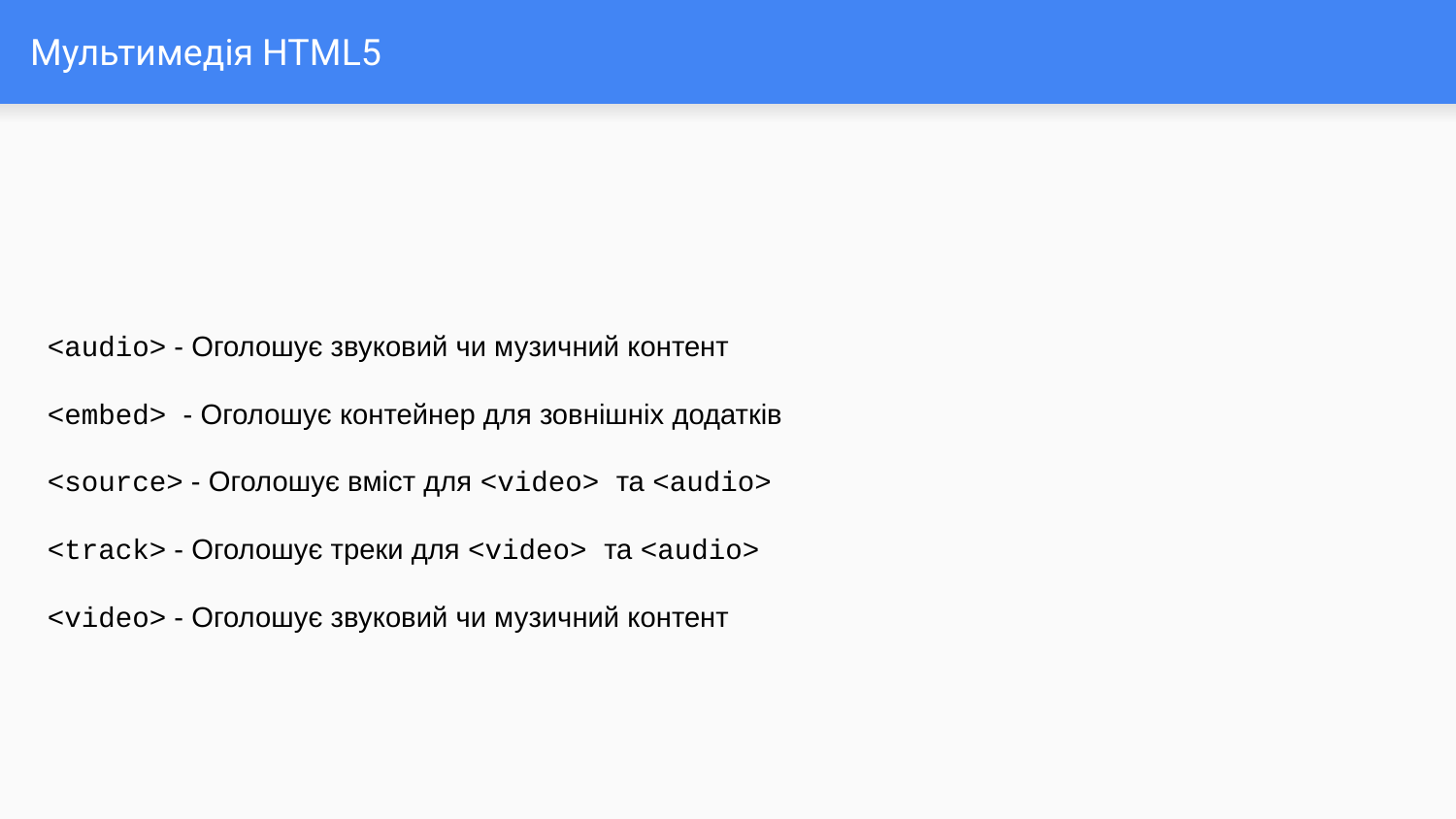

# Мультимедія HTML5
<audio> - Оголошує звуковий чи музичний контент
<embed> - Оголошує контейнер для зовнішніх додатків
<source> - Оголошує вміст для <video> та <audio>
<track> - Оголошує треки для <video> та <audio>
<video> - Оголошує звуковий чи музичний контент